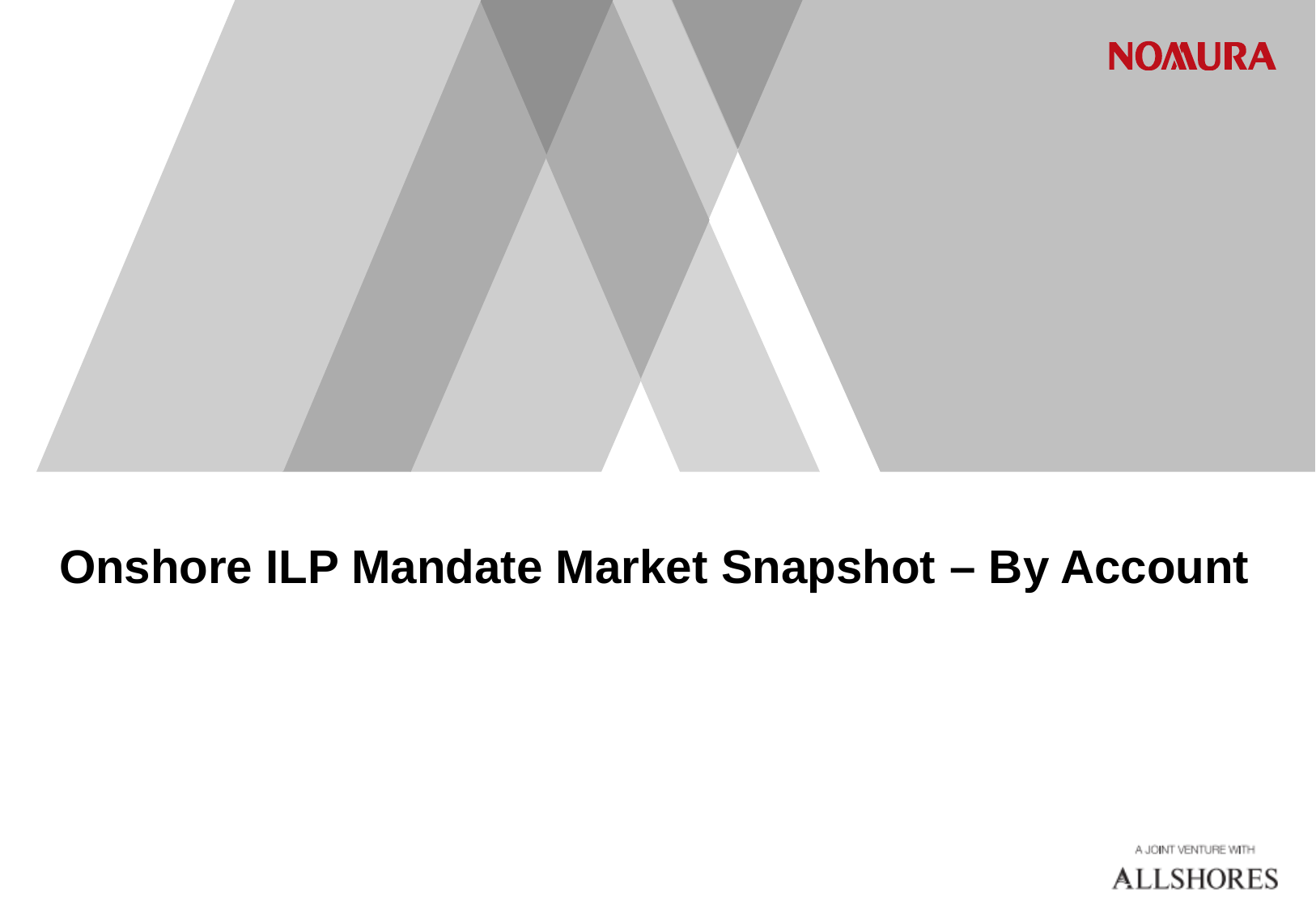

Onshore ILP Mandate Market Snapshot – By Account